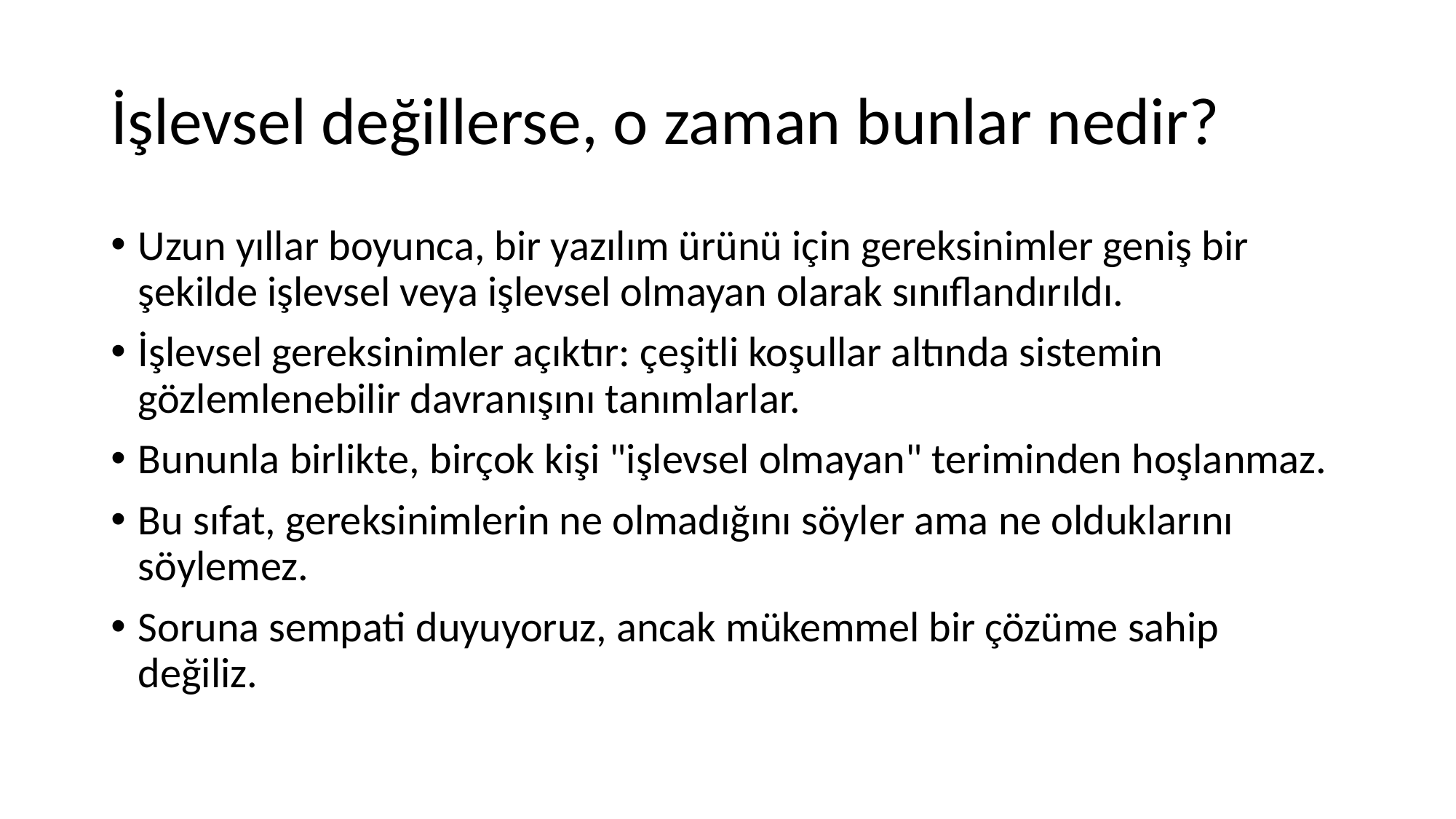

# İşlevsel değillerse, o zaman bunlar nedir?
Uzun yıllar boyunca, bir yazılım ürünü için gereksinimler geniş bir şekilde işlevsel veya işlevsel olmayan olarak sınıflandırıldı.
İşlevsel gereksinimler açıktır: çeşitli koşullar altında sistemin gözlemlenebilir davranışını tanımlarlar.
Bununla birlikte, birçok kişi "işlevsel olmayan" teriminden hoşlanmaz.
Bu sıfat, gereksinimlerin ne olmadığını söyler ama ne olduklarını söylemez.
Soruna sempati duyuyoruz, ancak mükemmel bir çözüme sahip değiliz.